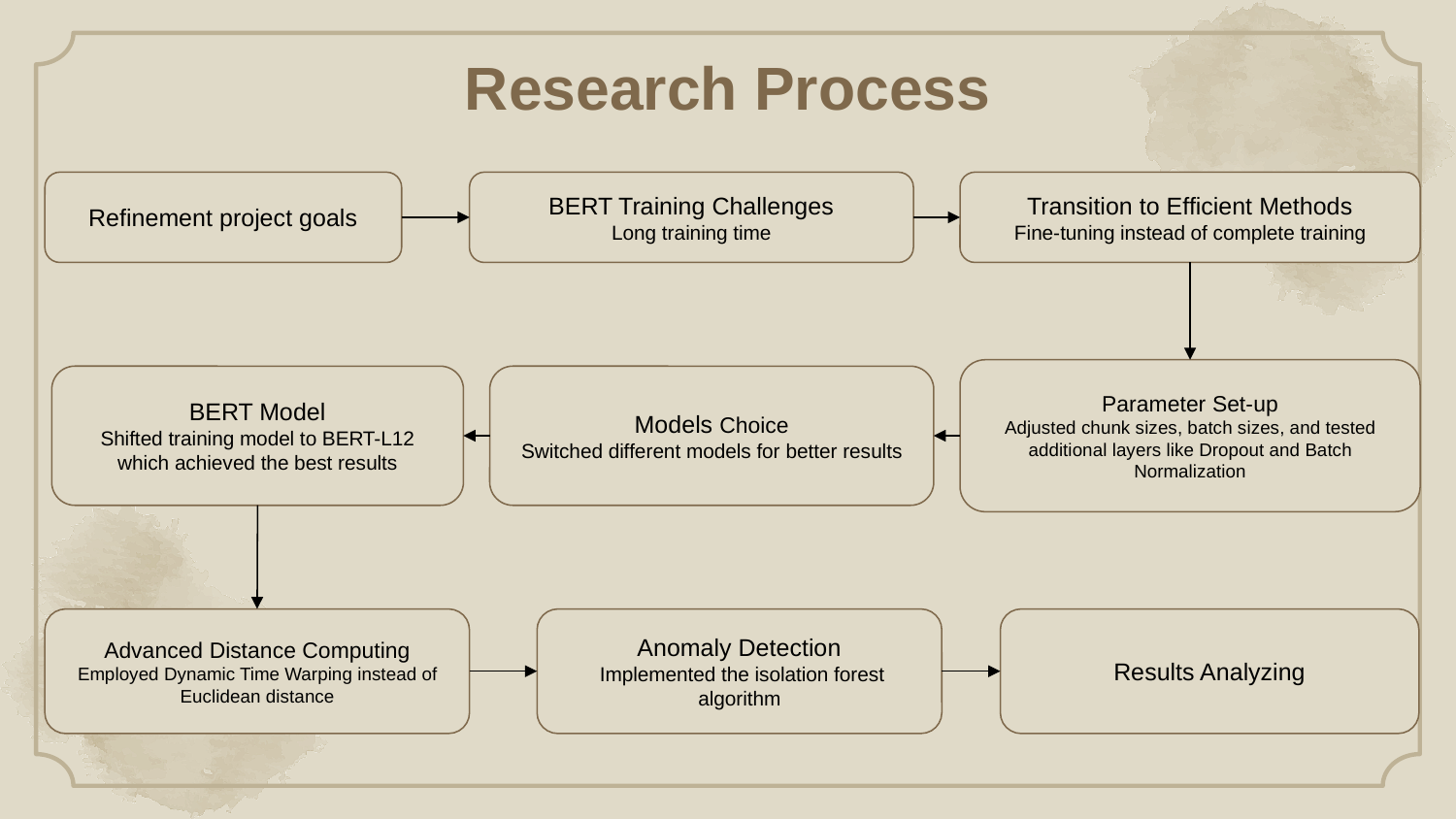

Research Process
Refinement project goals
BERT Training Challenges
Long training time
Transition to Efficient Methods
Fine-tuning instead of complete training
Parameter Set-up
Adjusted chunk sizes, batch sizes, and tested additional layers like Dropout and Batch Normalization
BERT Model
Shifted training model to BERT-L12 which achieved the best results
Models Choice
Switched different models for better results
Advanced Distance Computing
Employed Dynamic Time Warping instead of Euclidean distance
Anomaly Detection
 Implemented the isolation forest algorithm
Results Analyzing